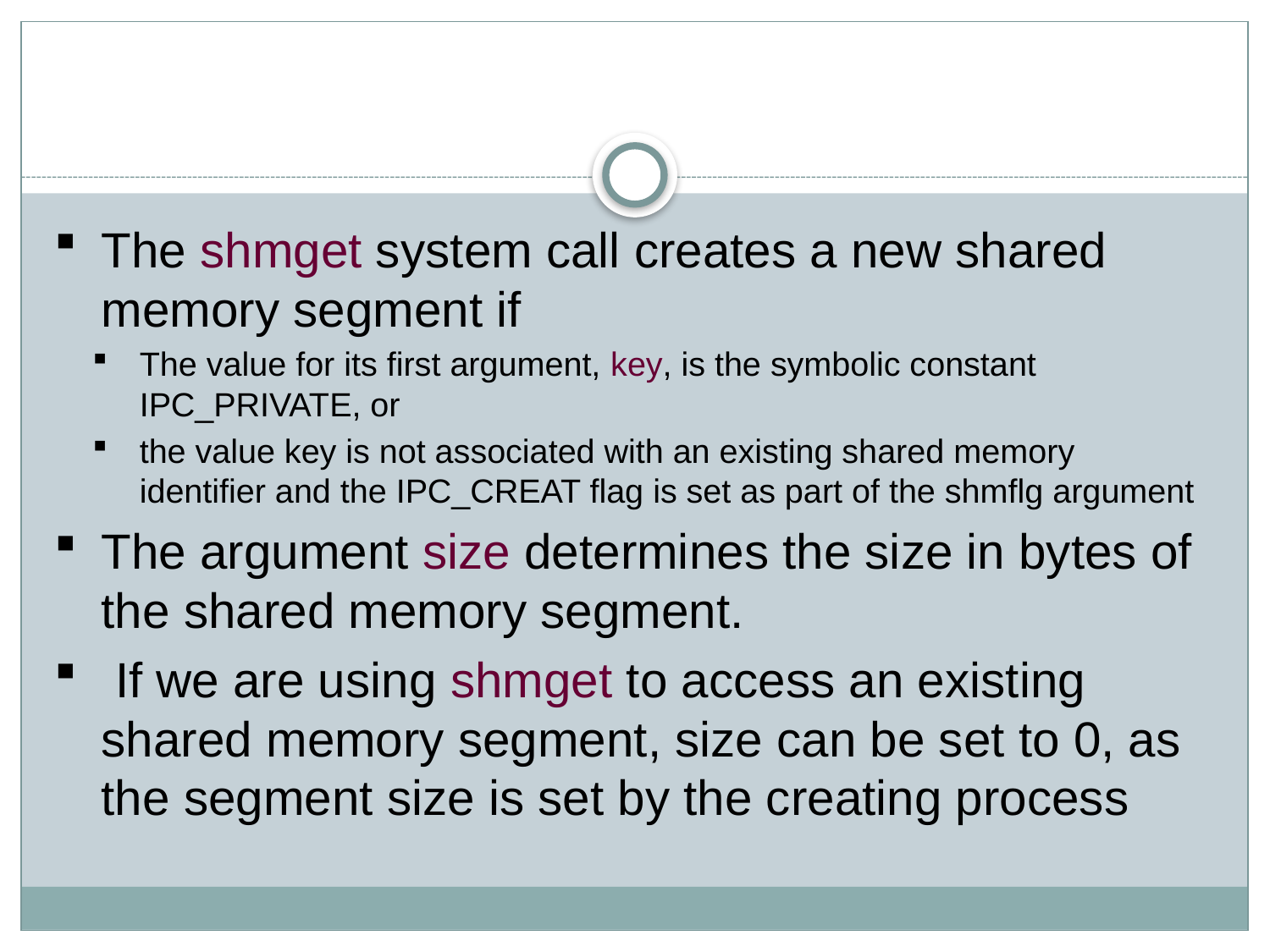

#
The shmget system call creates a new shared memory segment if
The value for its first argument, key, is the symbolic constant IPC_PRIVATE, or
the value key is not associated with an existing shared memory identifier and the IPC_CREAT flag is set as part of the shmflg argument
The argument size determines the size in bytes of the shared memory segment.
 If we are using shmget to access an existing shared memory segment, size can be set to 0, as the segment size is set by the creating process